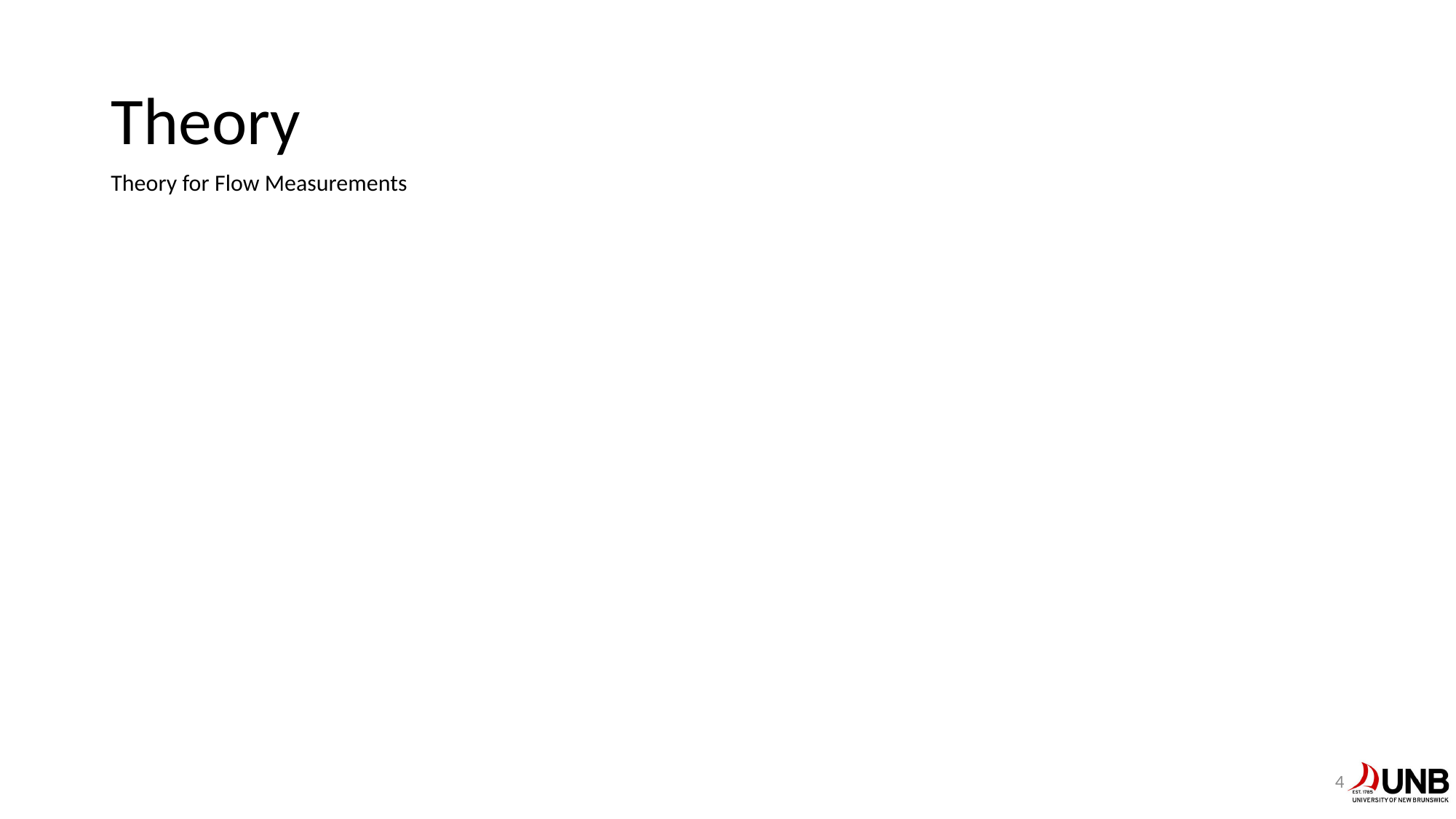

# Theory
Theory for Flow Measurements

4